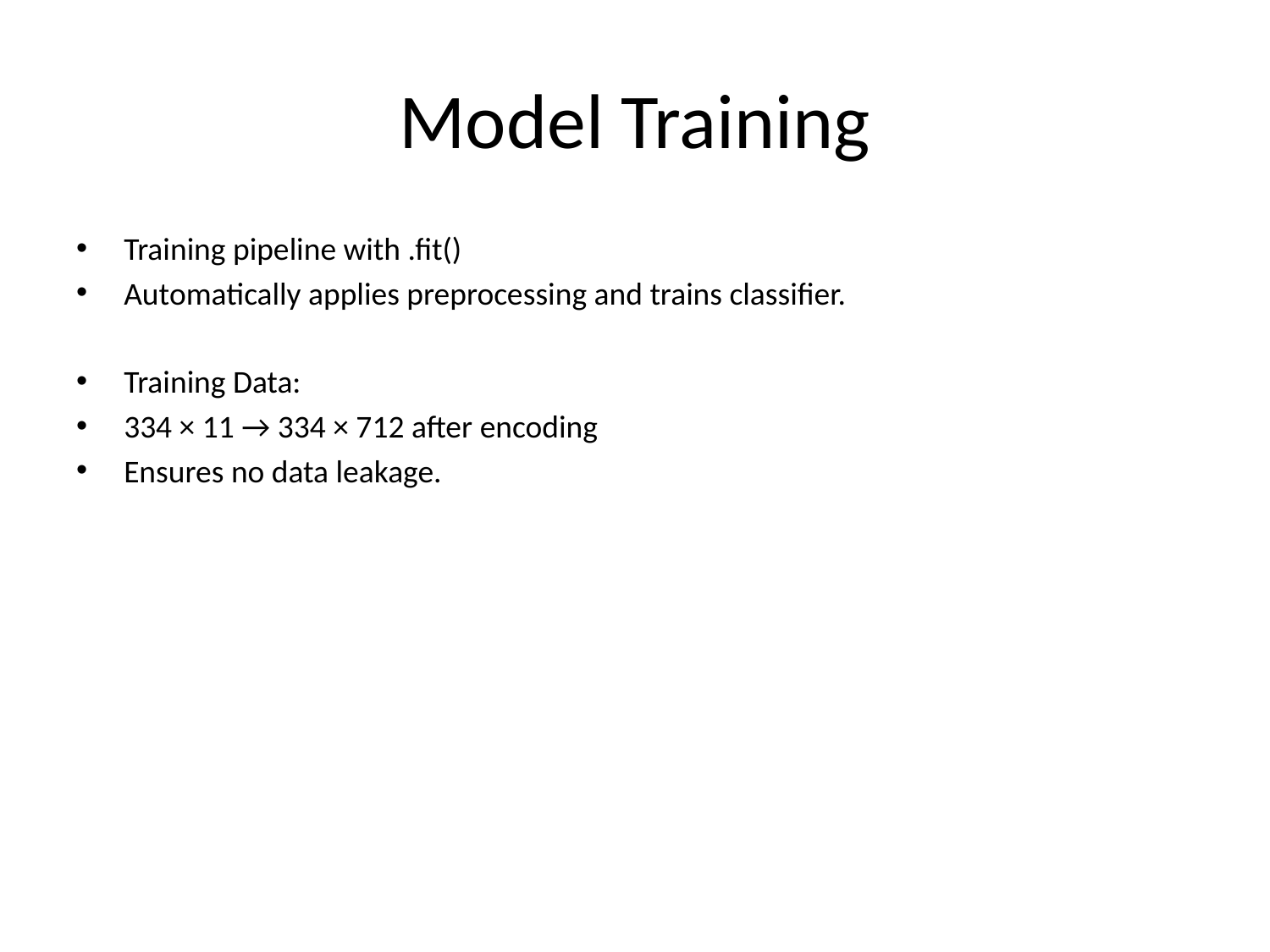

# Model Training
Training pipeline with .fit()
Automatically applies preprocessing and trains classifier.

Training Data:
334 × 11 → 334 × 712 after encoding
Ensures no data leakage.